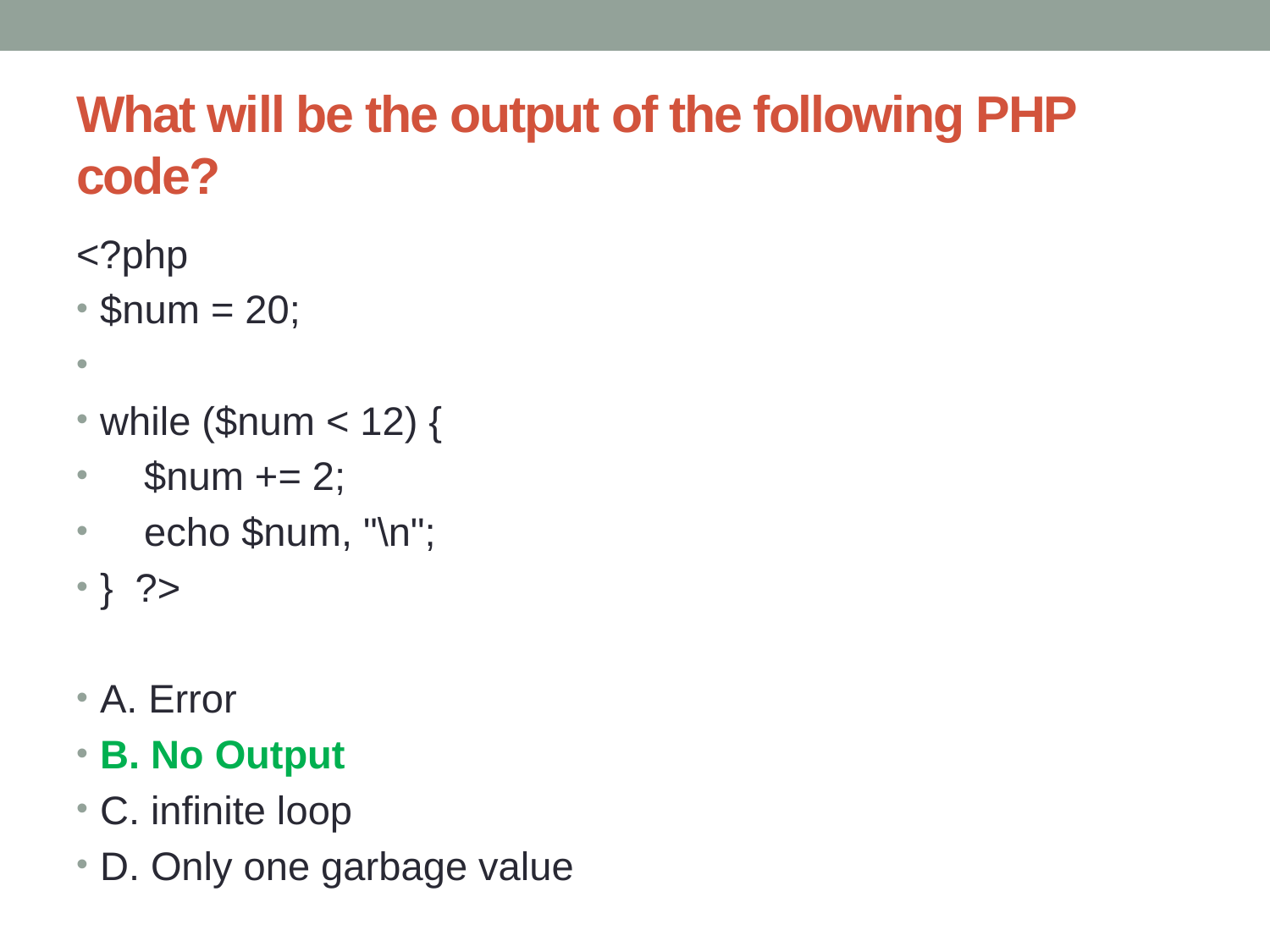

# What will be the output of the following PHP code?
<?php
$num = 20;

while ($num < 12) {
    $num += 2;
    echo $num, "\n";
}  ?>

A. Error
B. No Output
C. infinite loop
D. Only one garbage value